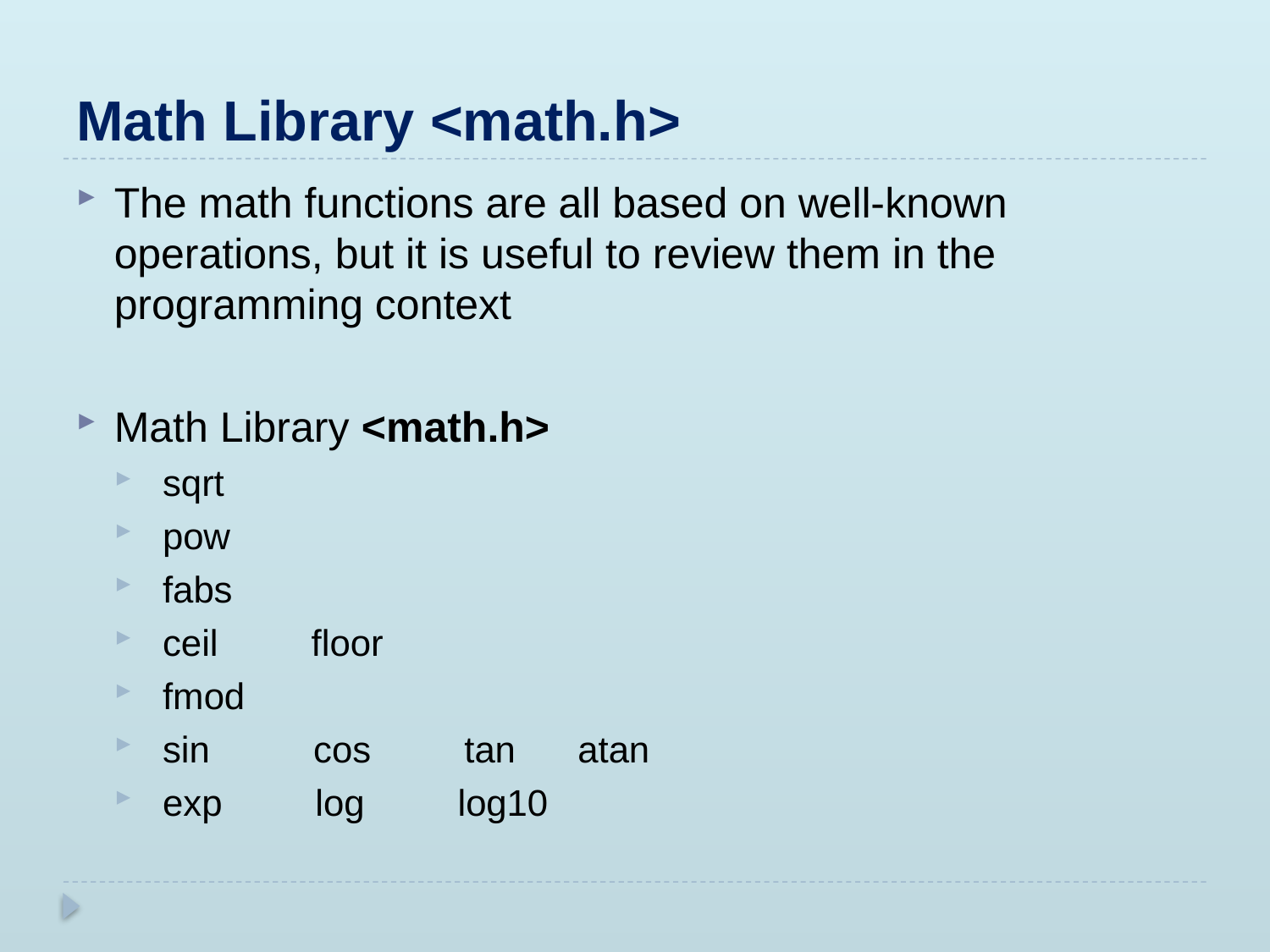

# Math Library <math.h>
The math functions are all based on well-known operations, but it is useful to review them in the programming context

Math Library <math.h>
 sqrt
 pow
 fabs
 ceil         floor
 fmod
 sin          cos         tan      atan
 exp         log         log10